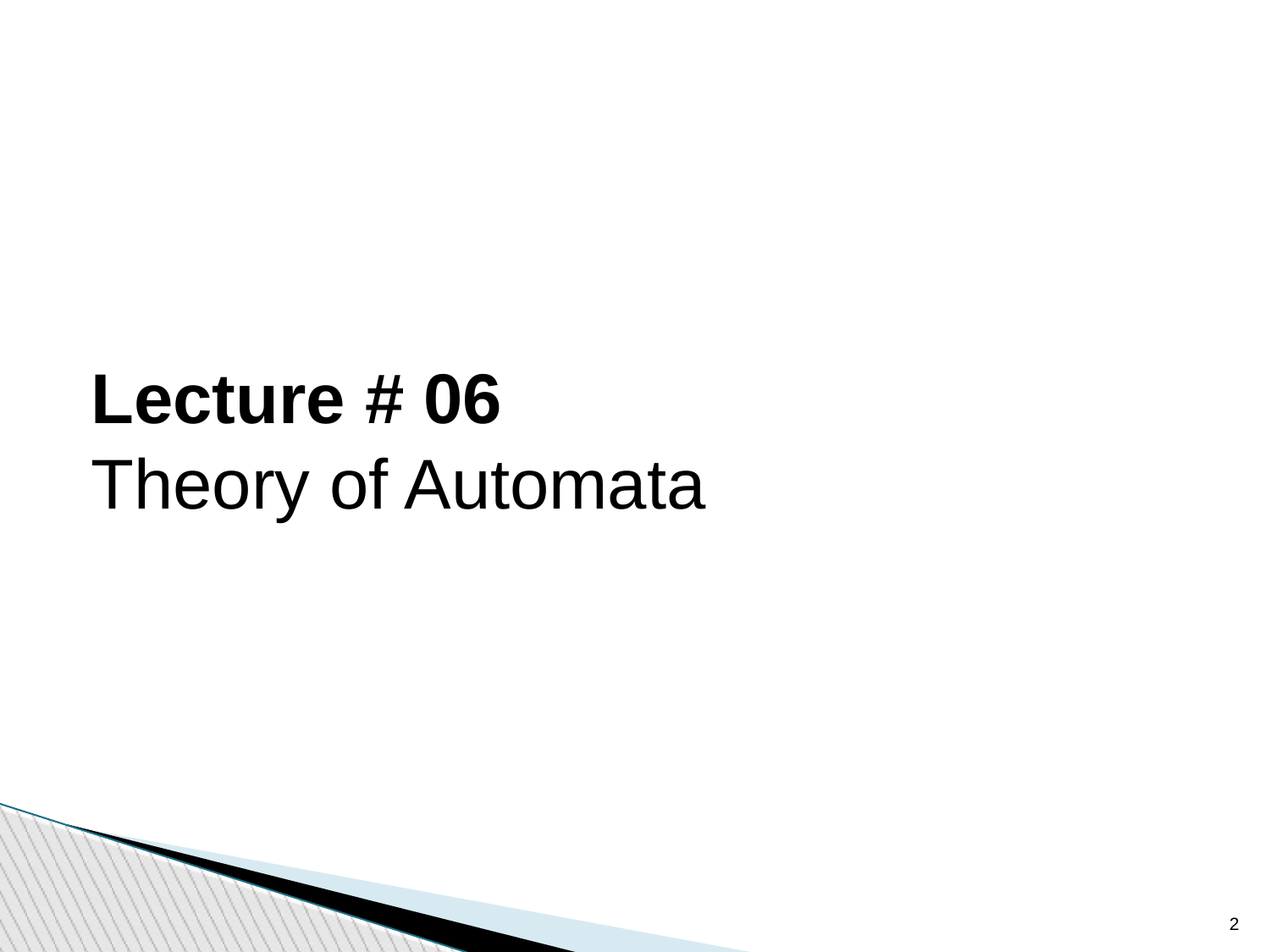

Lecture # 06
Theory of Automata
2